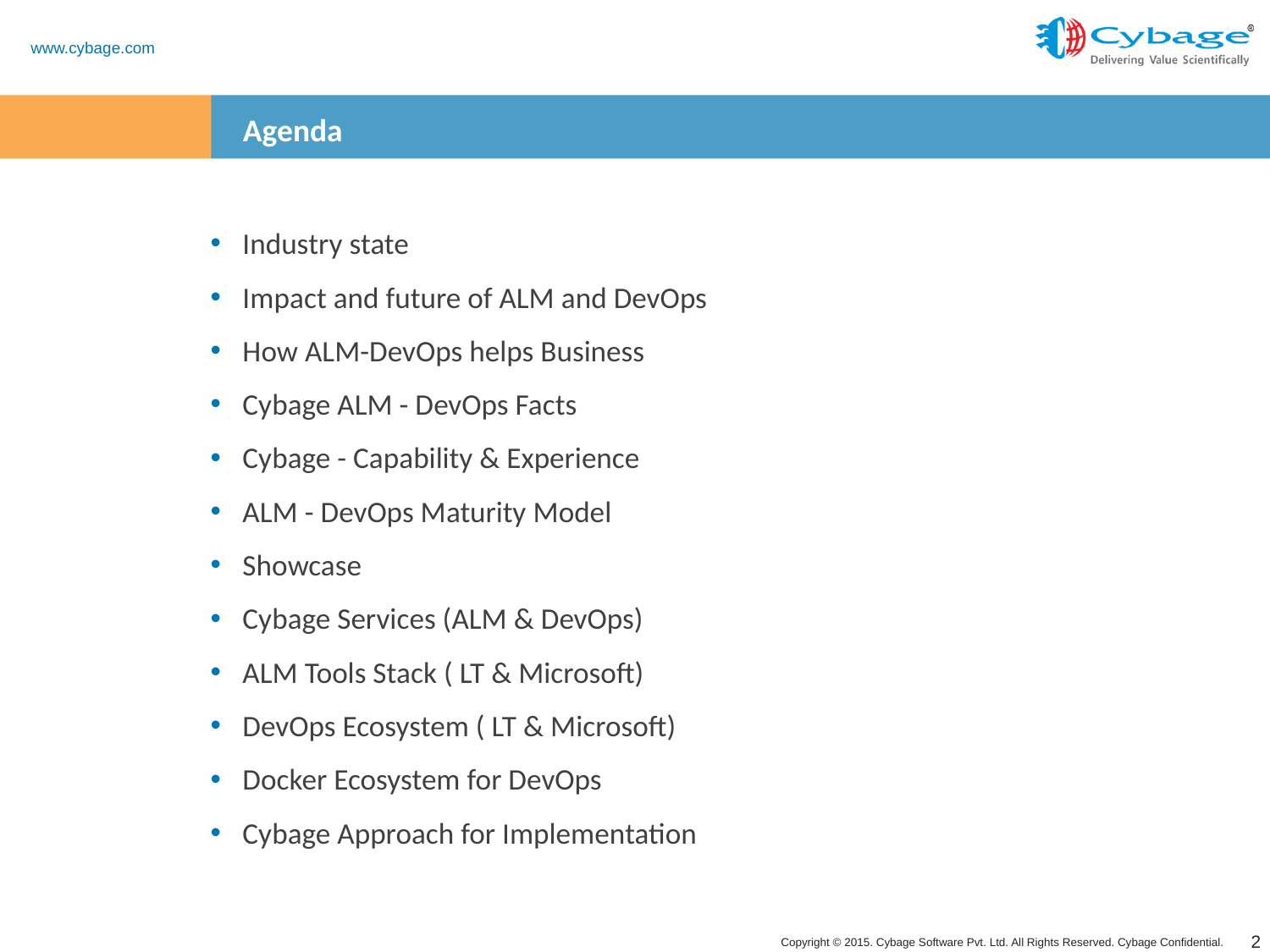

# Agenda
Industry state
Impact and future of ALM and DevOps
How ALM-DevOps helps Business
Cybage ALM - DevOps Facts
Cybage - Capability & Experience
ALM - DevOps Maturity Model
Showcase
Cybage Services (ALM & DevOps)
ALM Tools Stack ( LT & Microsoft)
DevOps Ecosystem ( LT & Microsoft)
Docker Ecosystem for DevOps
Cybage Approach for Implementation
2